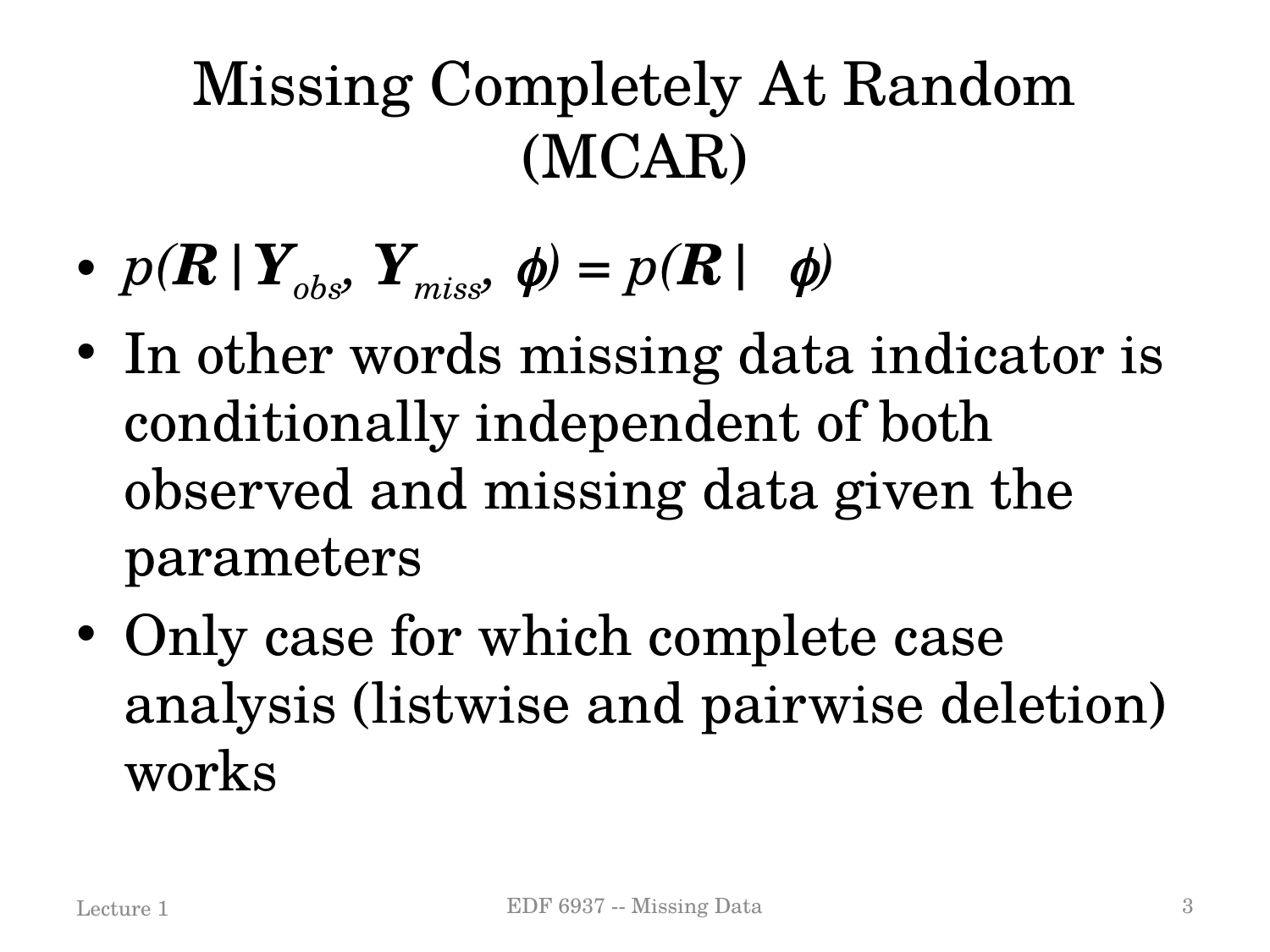

# Missing Completely At Random (MCAR)
p(R|Yobs, Ymiss, φ) = p(R| φ)
In other words missing data indicator is conditionally independent of both observed and missing data given the parameters
Only case for which complete case analysis (listwise and pairwise deletion) works
Lecture 1
EDF 6937 -- Missing Data
3